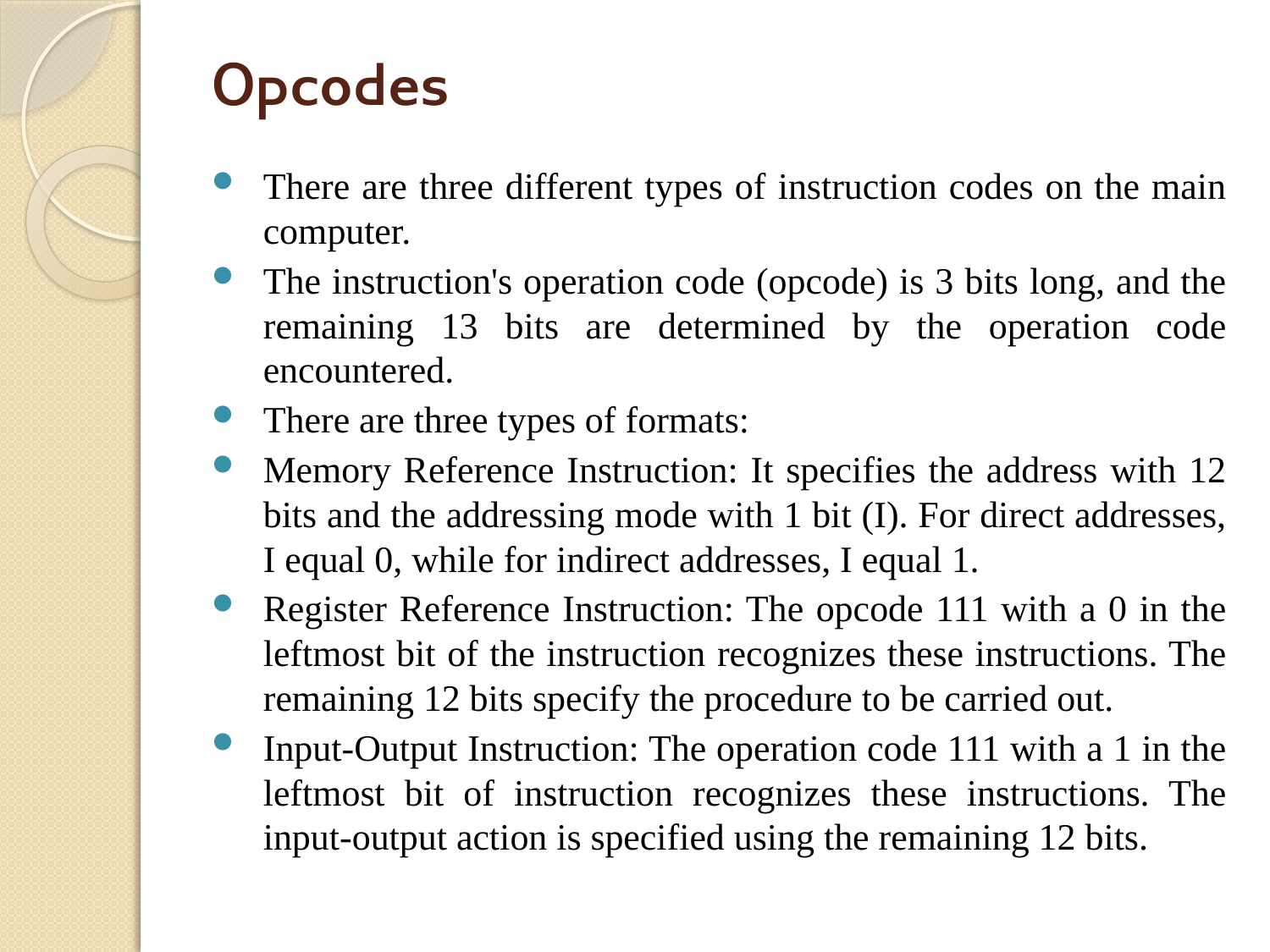

# Opcodes
There are three different types of instruction codes on the main computer.
The instruction's operation code (opcode) is 3 bits long, and the remaining 13 bits are determined by the operation code encountered.
There are three types of formats:
Memory Reference Instruction: It specifies the address with 12 bits and the addressing mode with 1 bit (I). For direct addresses, I equal 0, while for indirect addresses, I equal 1.
Register Reference Instruction: The opcode 111 with a 0 in the leftmost bit of the instruction recognizes these instructions. The remaining 12 bits specify the procedure to be carried out.
Input-Output Instruction: The operation code 111 with a 1 in the leftmost bit of instruction recognizes these instructions. The input-output action is specified using the remaining 12 bits.